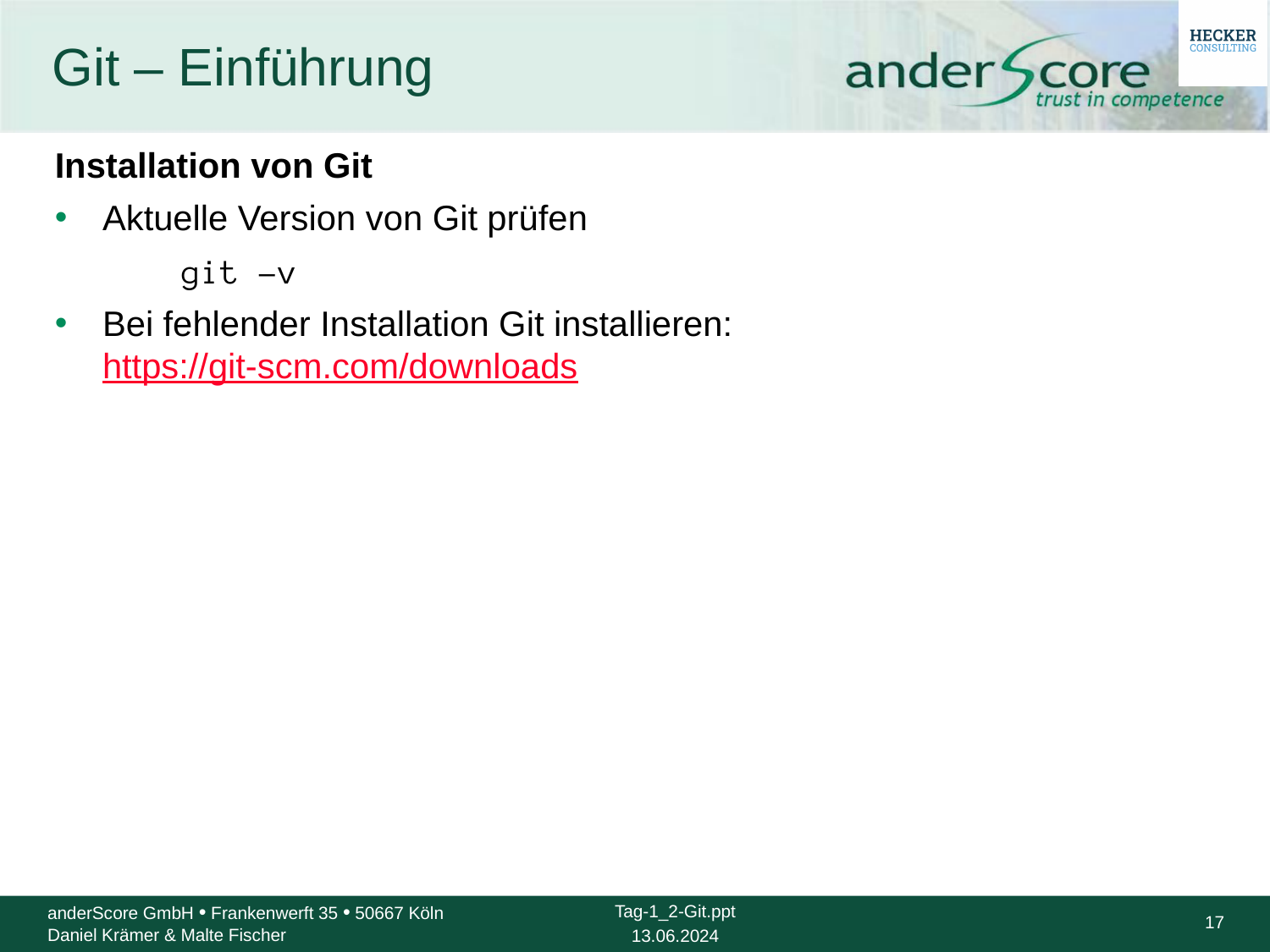

# Git – Einführung
Installation von Git
Aktuelle Version von Git prüfen
	git -v
Bei fehlender Installation Git installieren:
https://git-scm.com/downloads